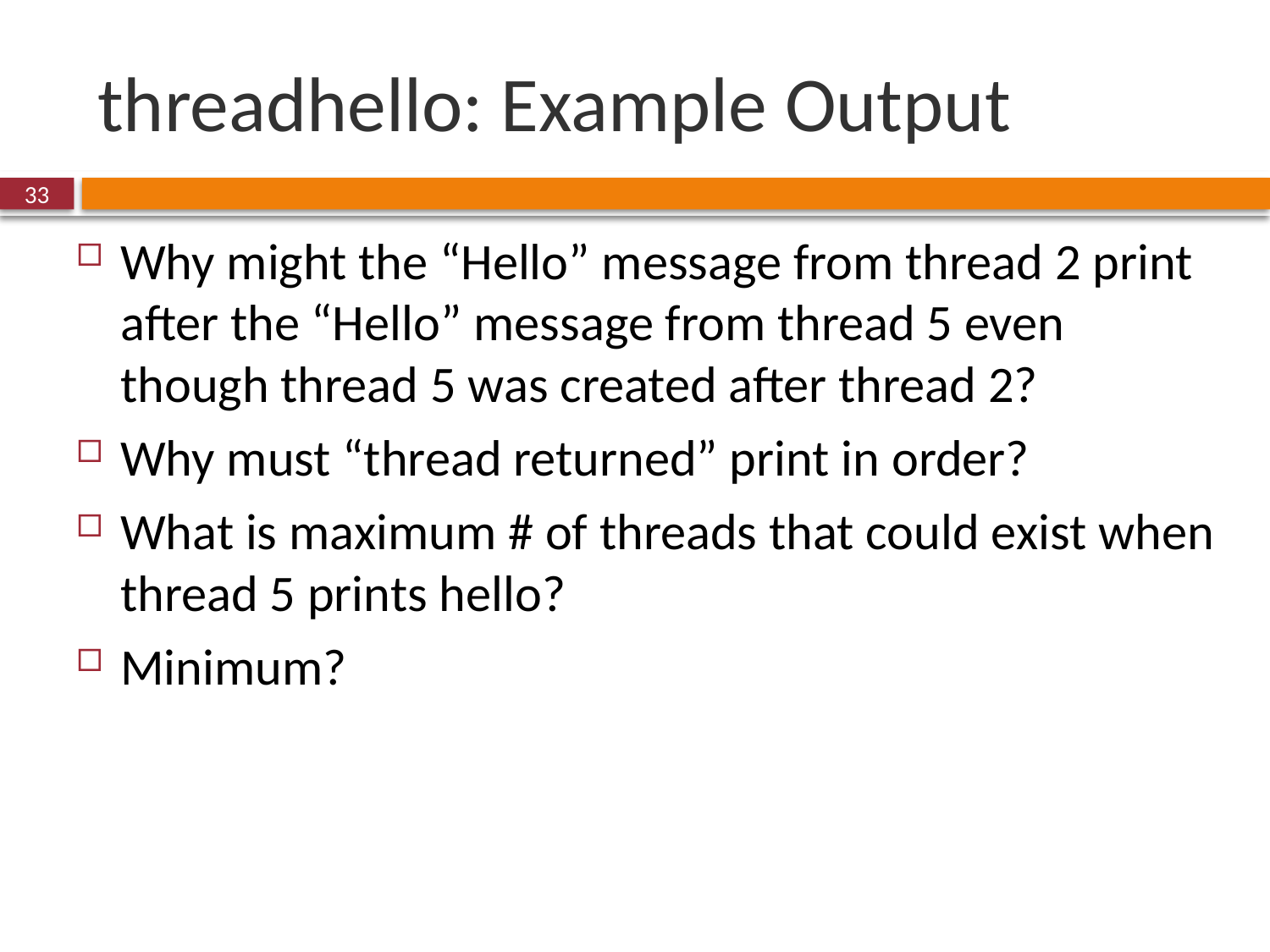

# threadhello: Example Output
33
Why might the “Hello” message from thread 2 print after the “Hello” message from thread 5 even though thread 5 was created after thread 2?
Why must “thread returned” print in order?
What is maximum # of threads that could exist when thread 5 prints hello?
Minimum?